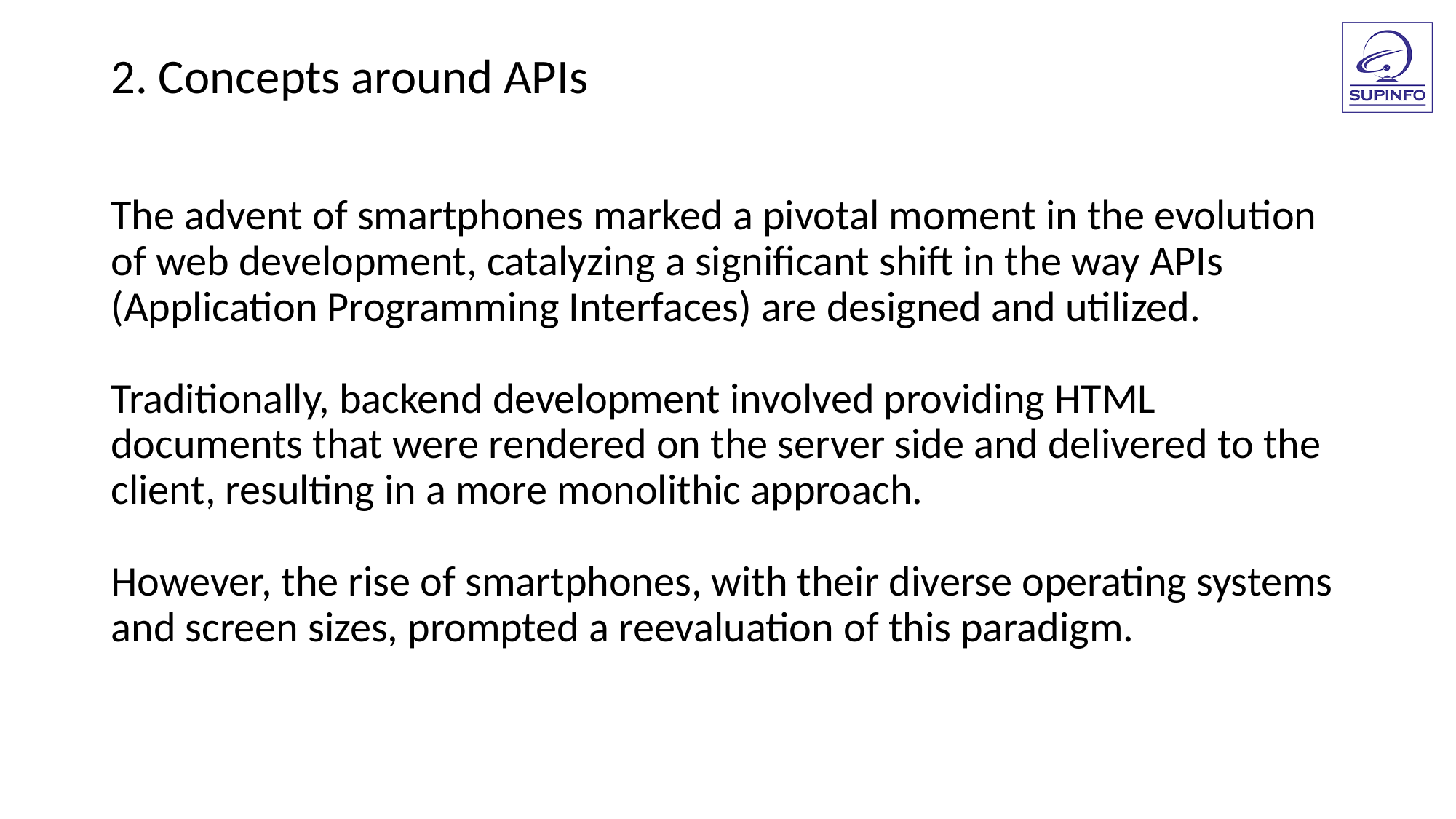

2. Concepts around APIs

The advent of smartphones marked a pivotal moment in the evolution of web development, catalyzing a significant shift in the way APIs (Application Programming Interfaces) are designed and utilized.

Traditionally, backend development involved providing HTML documents that were rendered on the server side and delivered to the client, resulting in a more monolithic approach.

However, the rise of smartphones, with their diverse operating systems and screen sizes, prompted a reevaluation of this paradigm.